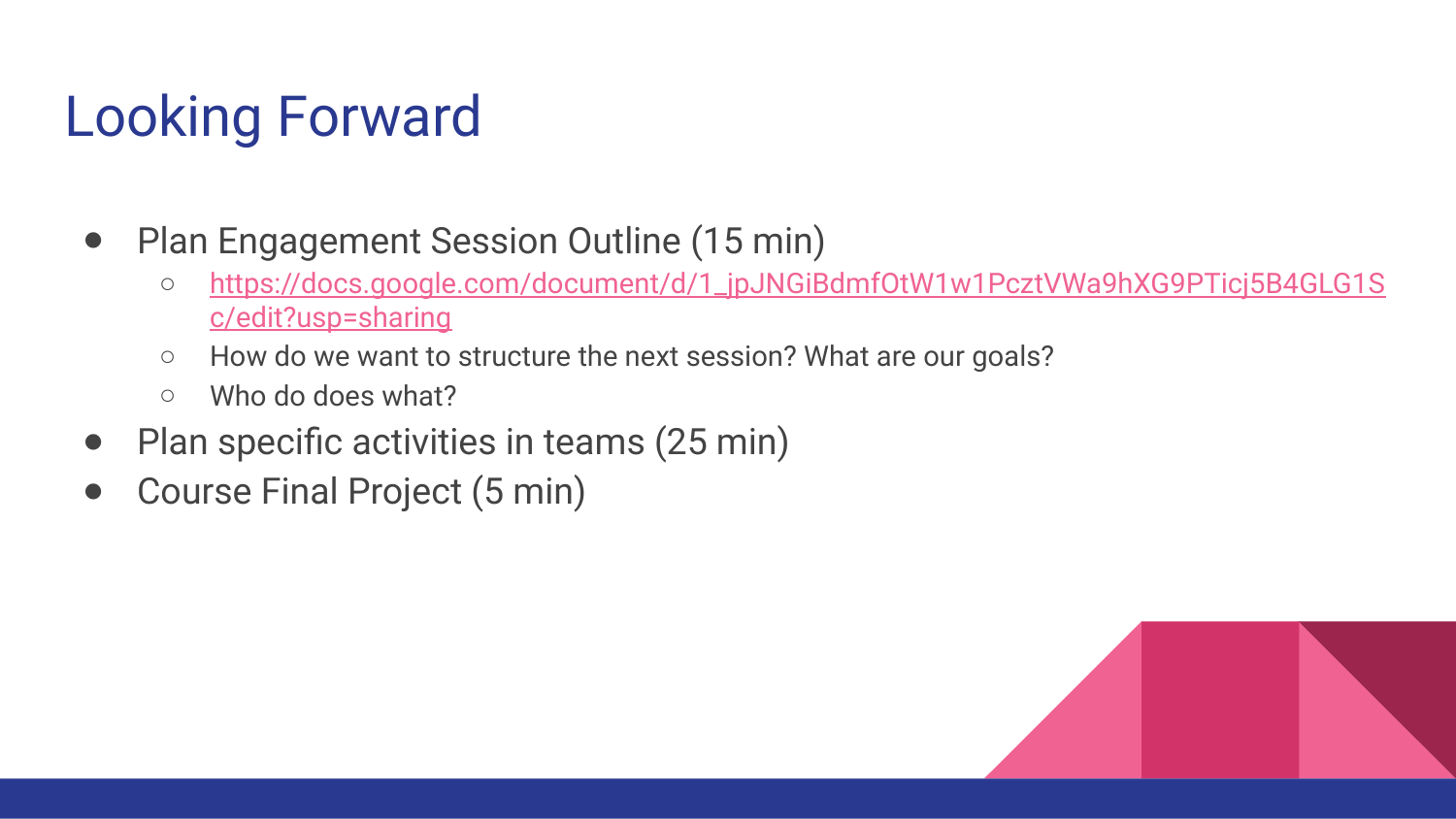

# Looking Forward
Plan Engagement Session Outline (15 min)
https://docs.google.com/document/d/1_jpJNGiBdmfOtW1w1PcztVWa9hXG9PTicj5B4GLG1Sc/edit?usp=sharing
How do we want to structure the next session? What are our goals?
Who do does what?
Plan specific activities in teams (25 min)
Course Final Project (5 min)